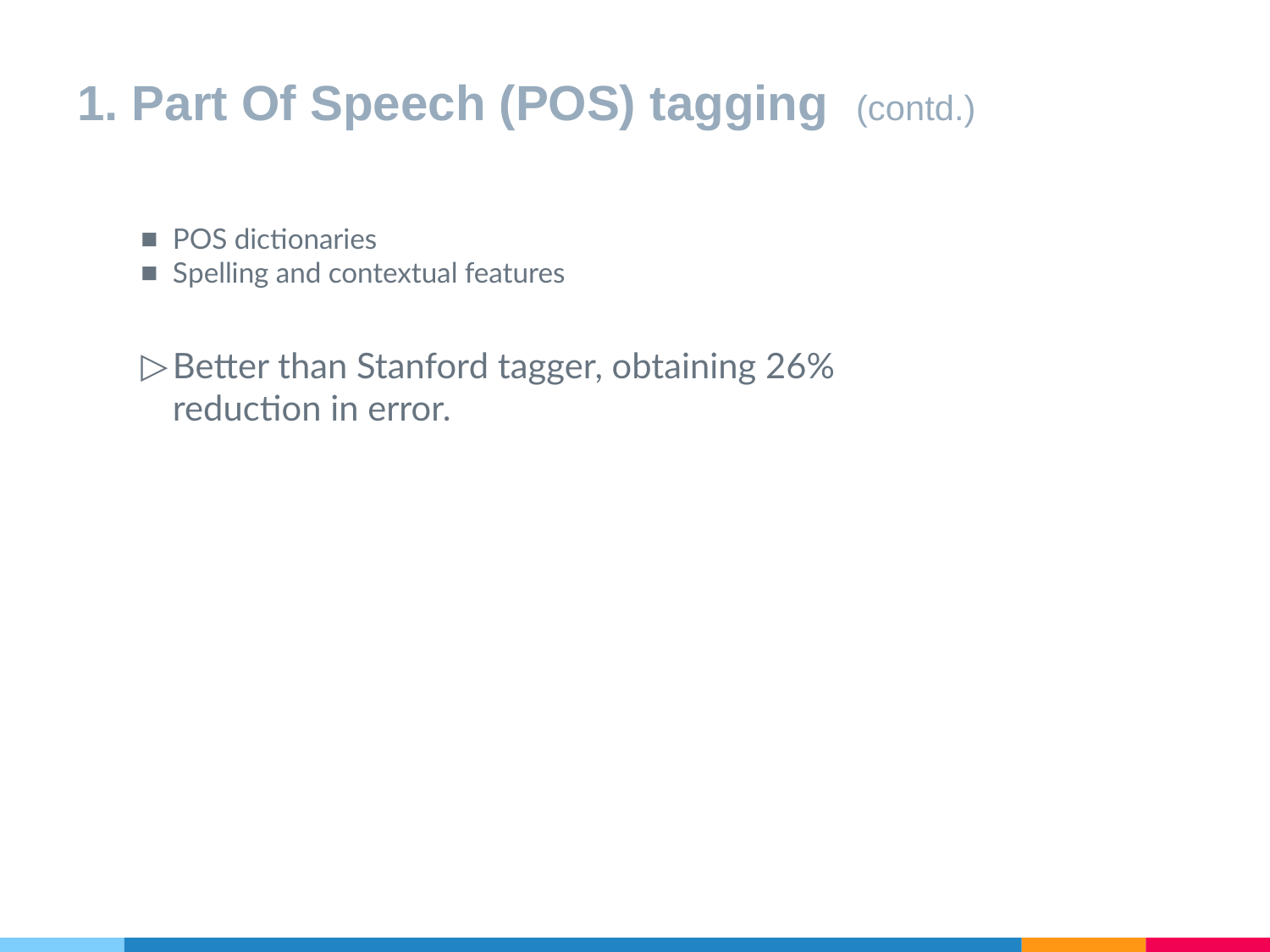

# 1. Part Of Speech (POS) tagging  (contd.)

POS dictionaries
Spelling and contextual features

Better than Stanford tagger, obtaining 26% reduction in error.